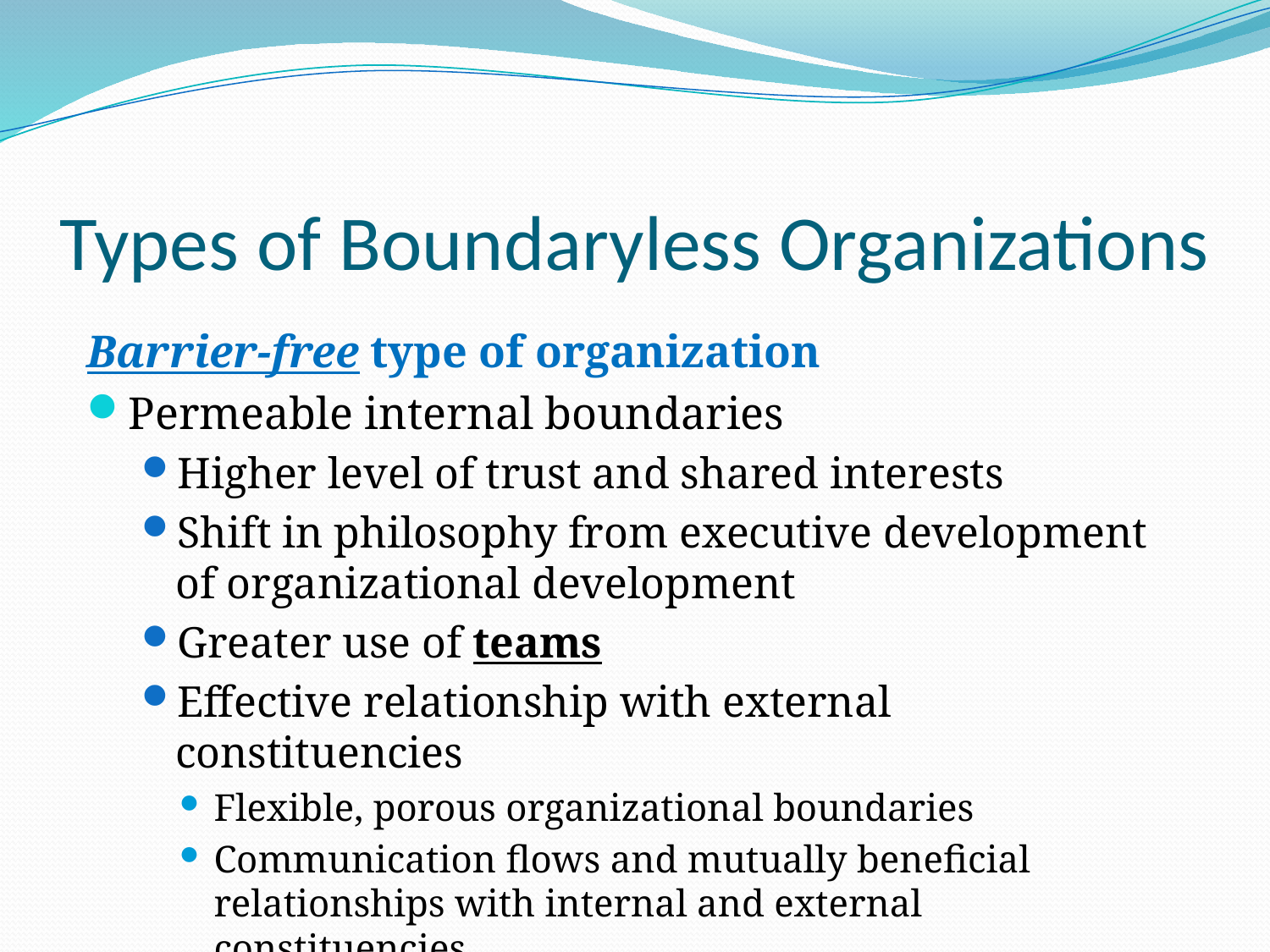

# Types of Boundaryless Organizations
Barrier-free type of organization
Permeable internal boundaries
Higher level of trust and shared interests
Shift in philosophy from executive development of organizational development
Greater use of teams
Effective relationship with external constituencies
Flexible, porous organizational boundaries
Communication flows and mutually beneficial relationships with internal and external constituencies